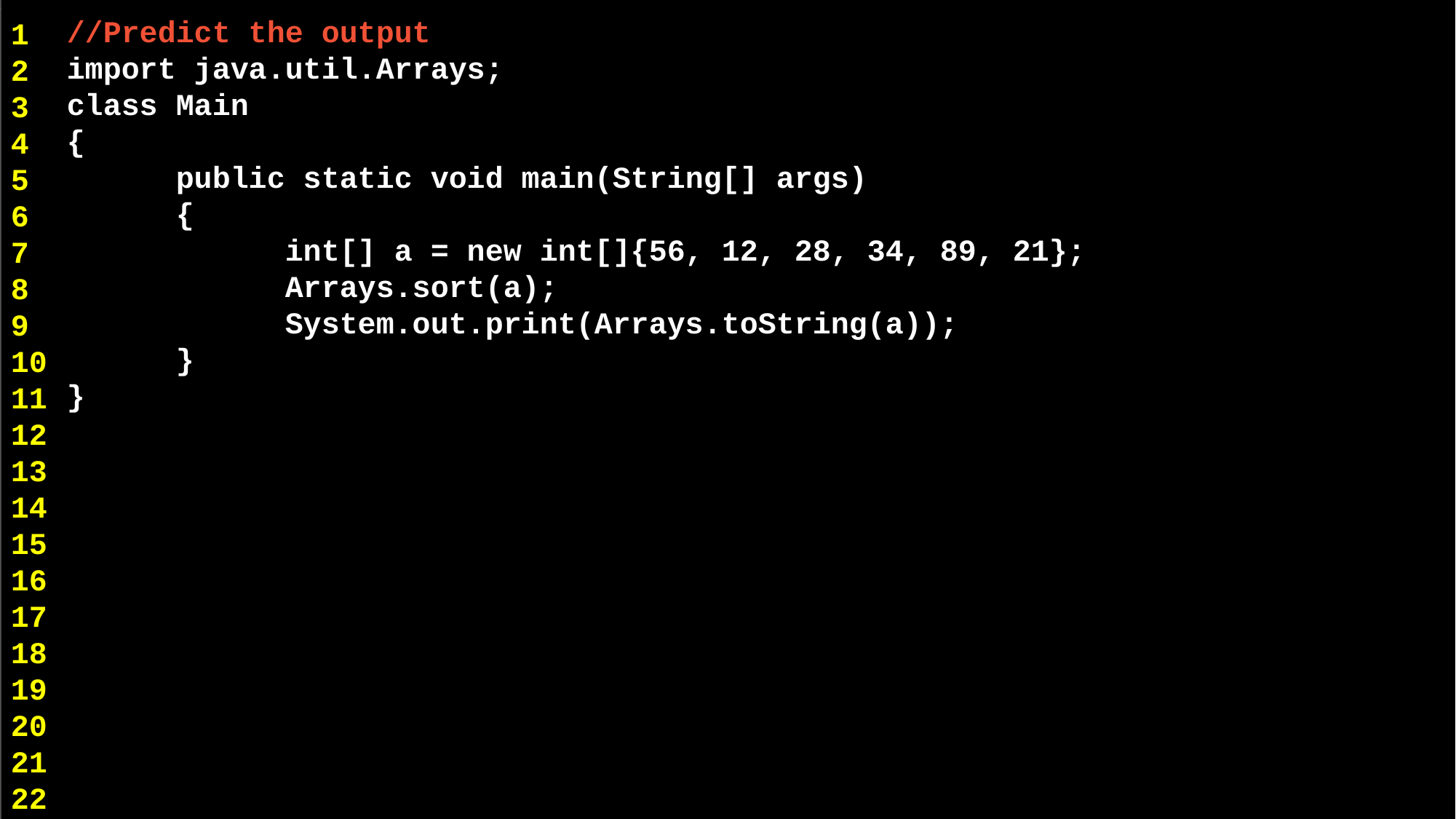

//Predict the output
import java.util.Arrays;
class Main
{
	public static void main(String[] args)
    	{
		int[] a = new int[]{56, 12, 28, 34, 89, 21};
        	Arrays.sort(a);                 					   		System.out.print(Arrays.toString(a));
	}
}

1
2
3
4
5
6
7
8
9
10
11
12
13
14
15
16
17
18
19
20
21
22